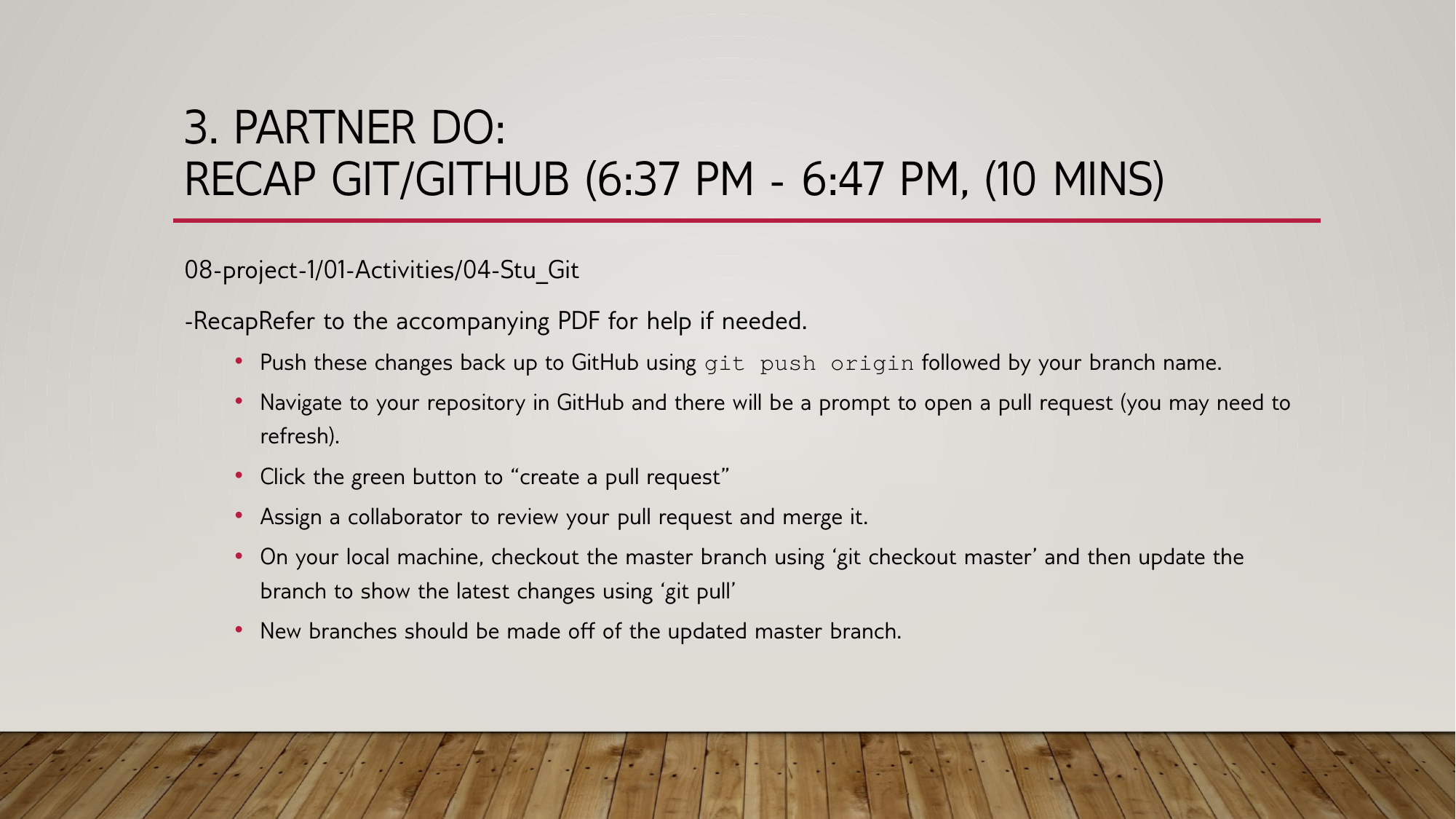

# 3. Partner Do: Recap git/GitHub (6:37 PM - 6:47 PM, (10 mins)
08-project-1/01-Activities/04-Stu_Git
-RecapRefer to the accompanying PDF for help if needed.
Push these changes back up to GitHub using git push origin followed by your branch name.
Navigate to your repository in GitHub and there will be a prompt to open a pull request (you may need to refresh).
Click the green button to “create a pull request”
Assign a collaborator to review your pull request and merge it.
On your local machine, checkout the master branch using ‘git checkout master’ and then update the branch to show the latest changes using ‘git pull’
New branches should be made off of the updated master branch.